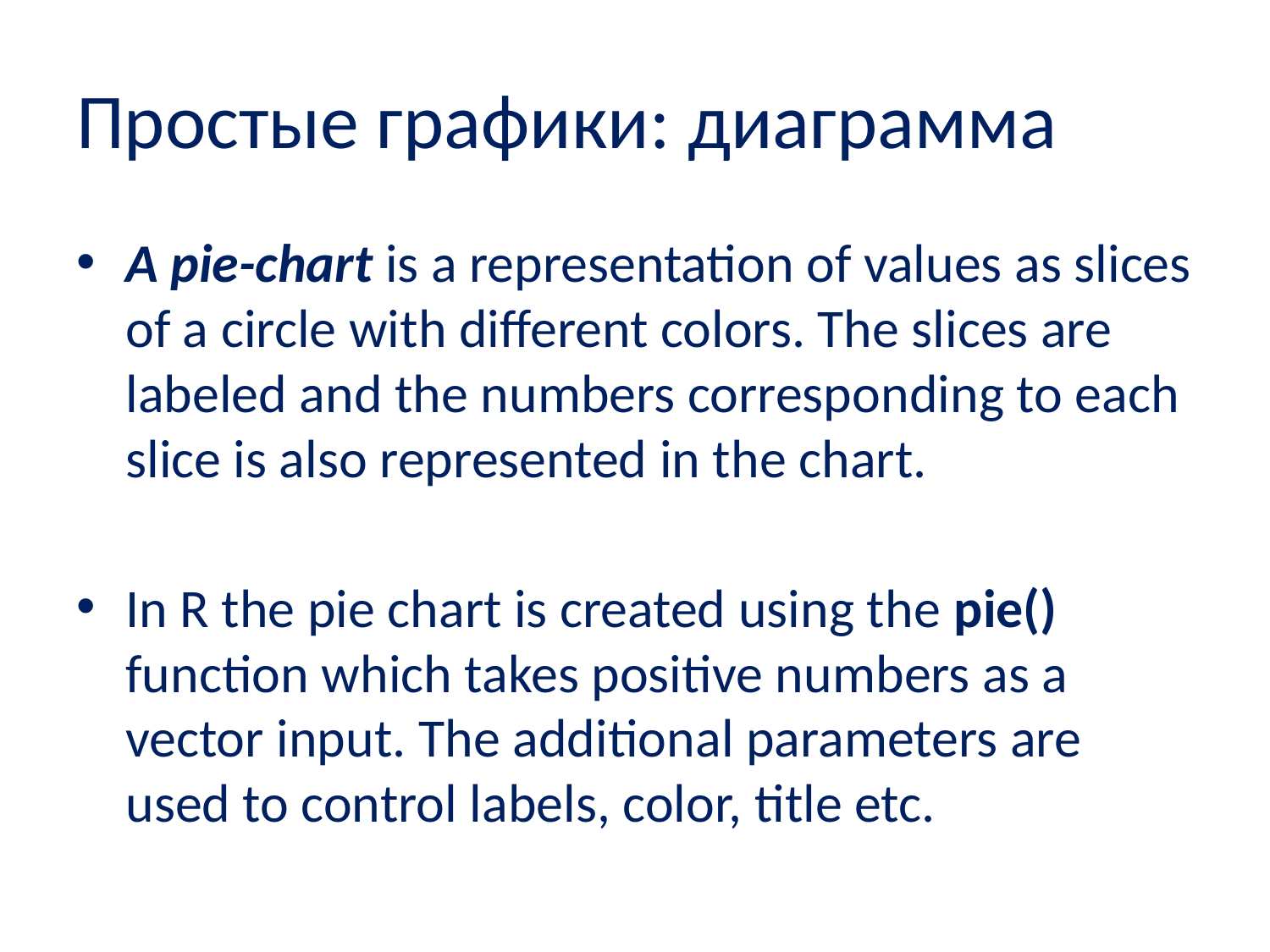

# Простые графики: диаграмма
A pie-chart is a representation of values as slices of a circle with different colors. The slices are labeled and the numbers corresponding to each slice is also represented in the chart.

In R the pie chart is created using the pie() function which takes positive numbers as a vector input. The additional parameters are used to control labels, color, title etc.